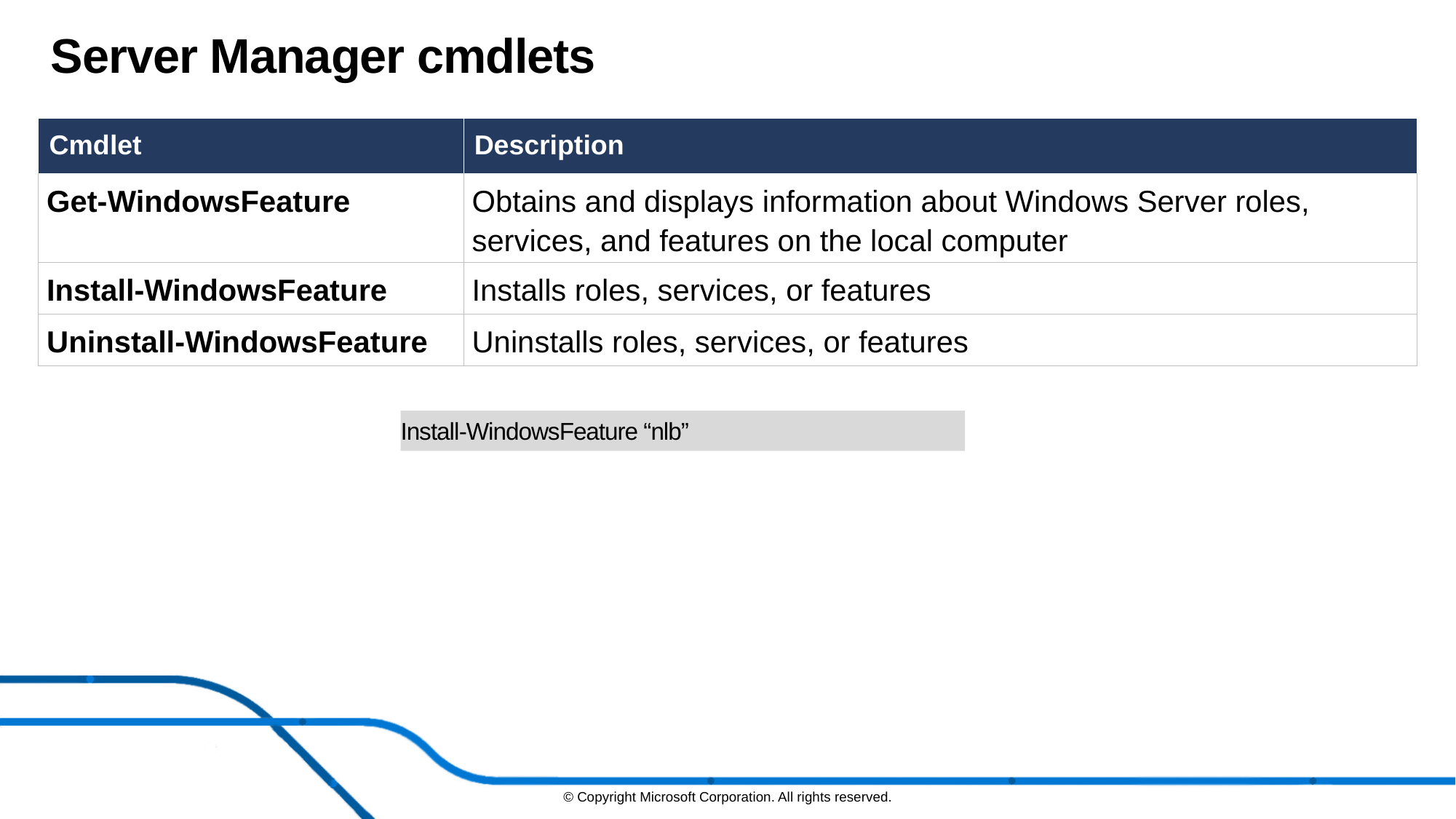

# Server Manager cmdlets
| Cmdlet | Description |
| --- | --- |
| Get-WindowsFeature | Obtains and displays information about Windows Server roles, services, and features on the local computer |
| Install-WindowsFeature | Installs roles, services, or features |
| Uninstall-WindowsFeature | Uninstalls roles, services, or features |
Install-WindowsFeature “nlb”